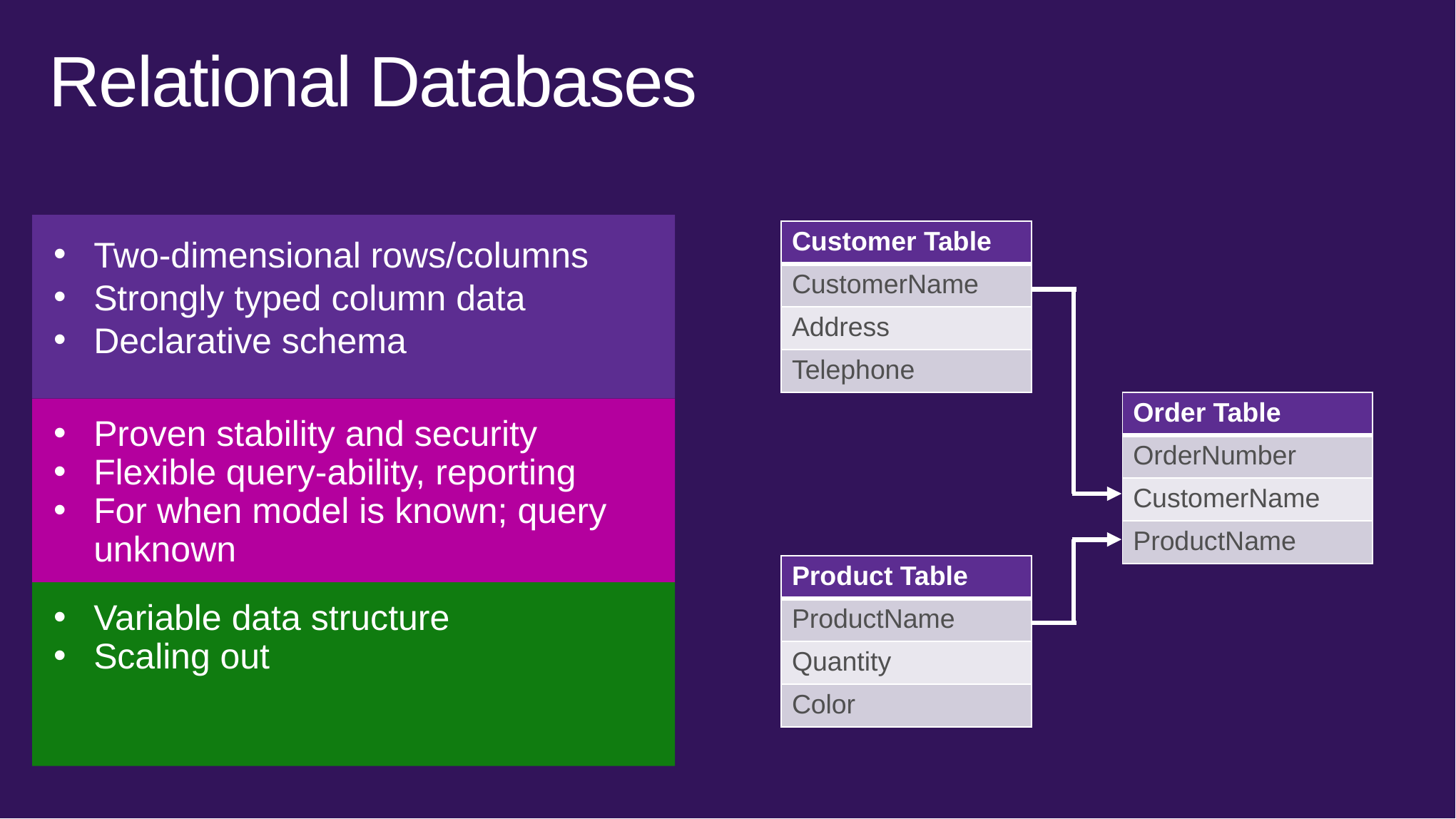

# Relational Databases
Two-dimensional rows/columns
Strongly typed column data
Declarative schema
| Customer Table |
| --- |
| CustomerName |
| Address |
| Telephone |
| Order Table |
| --- |
| OrderNumber |
| CustomerName |
| ProductName |
Proven stability and security
Flexible query-ability, reporting
For when model is known; query unknown

| Product Table |
| --- |
| ProductName |
| Quantity |
| Color |
Variable data structure
Scaling out